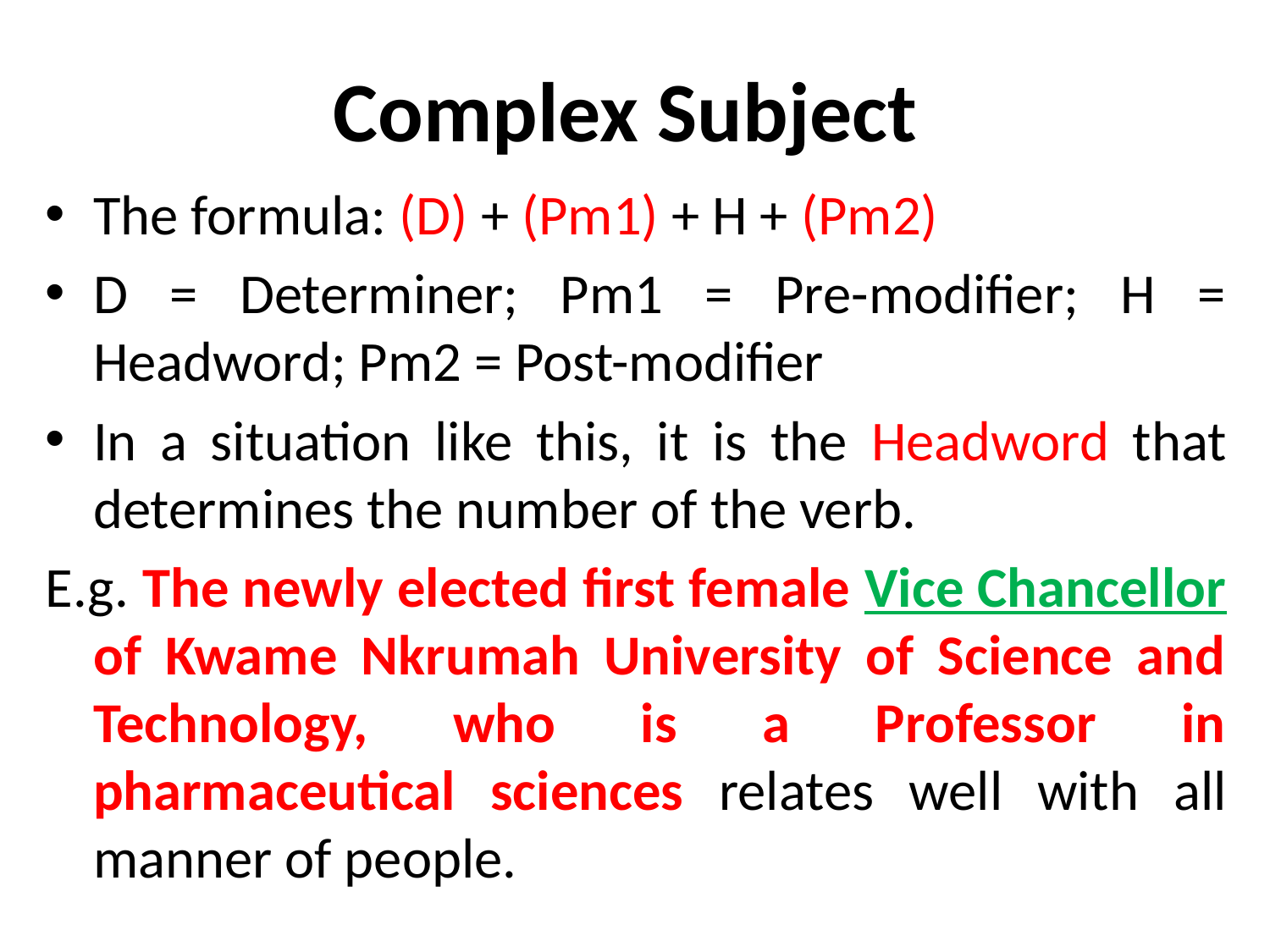

# Complex Subject
The formula: (D) + (Pm1) + H + (Pm2)
D = Determiner; Pm1 = Pre-modifier; H = Headword; Pm2 = Post-modifier
In a situation like this, it is the Headword that determines the number of the verb.
E.g. The newly elected first female Vice Chancellor of Kwame Nkrumah University of Science and Technology, who is a Professor in pharmaceutical sciences relates well with all manner of people.